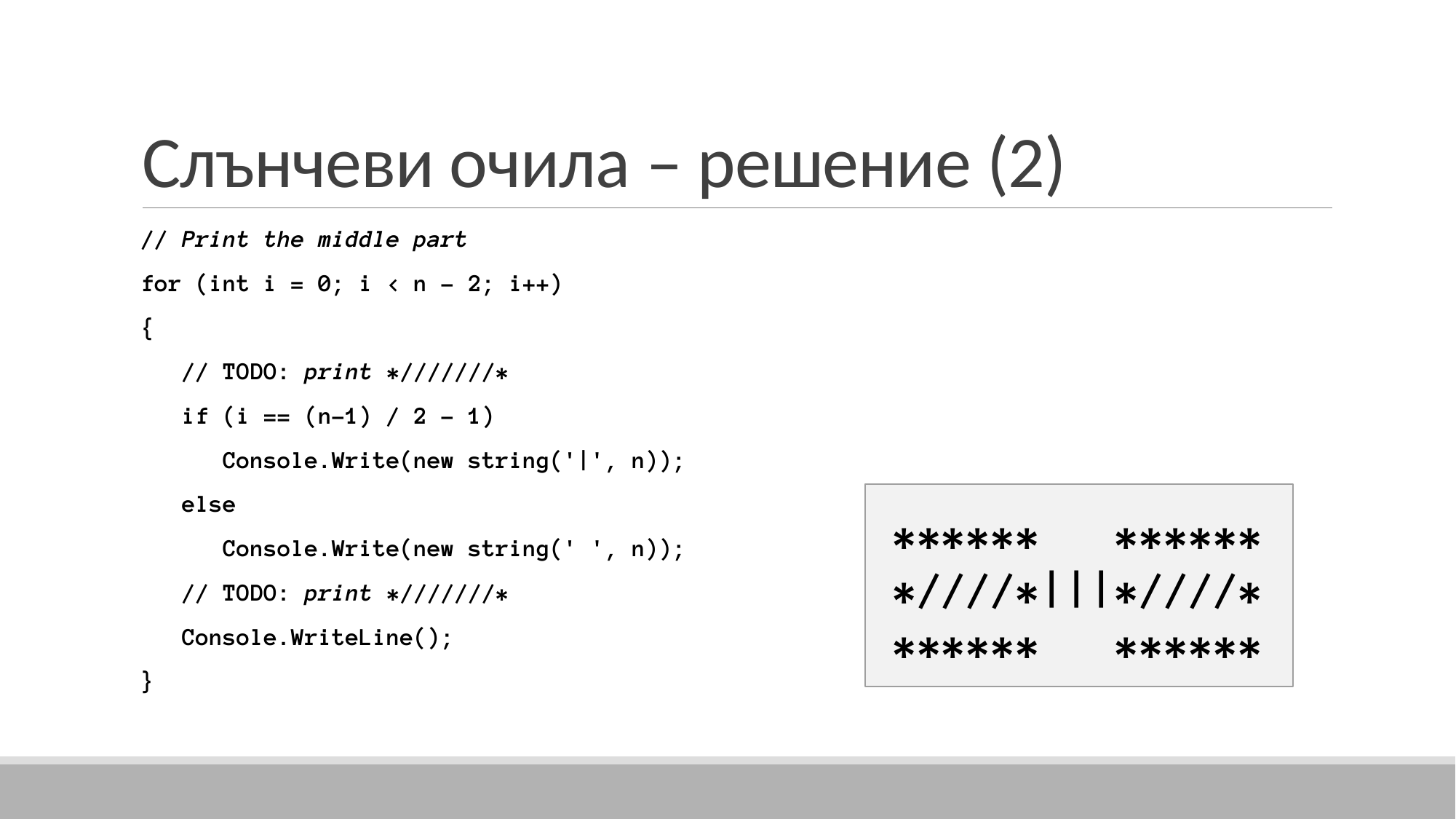

# Слънчеви очила – решение (2)
// Print the middle part
for (int i = 0; i < n - 2; i++)
{
   // TODO: print *///////*
   if (i == (n-1) / 2 - 1)
      Console.Write(new string('|', n));
   else
      Console.Write(new string(' ', n));
   // TODO: print *///////*
   Console.WriteLine();
}
******   ******
*////*|||*////*
******   ******